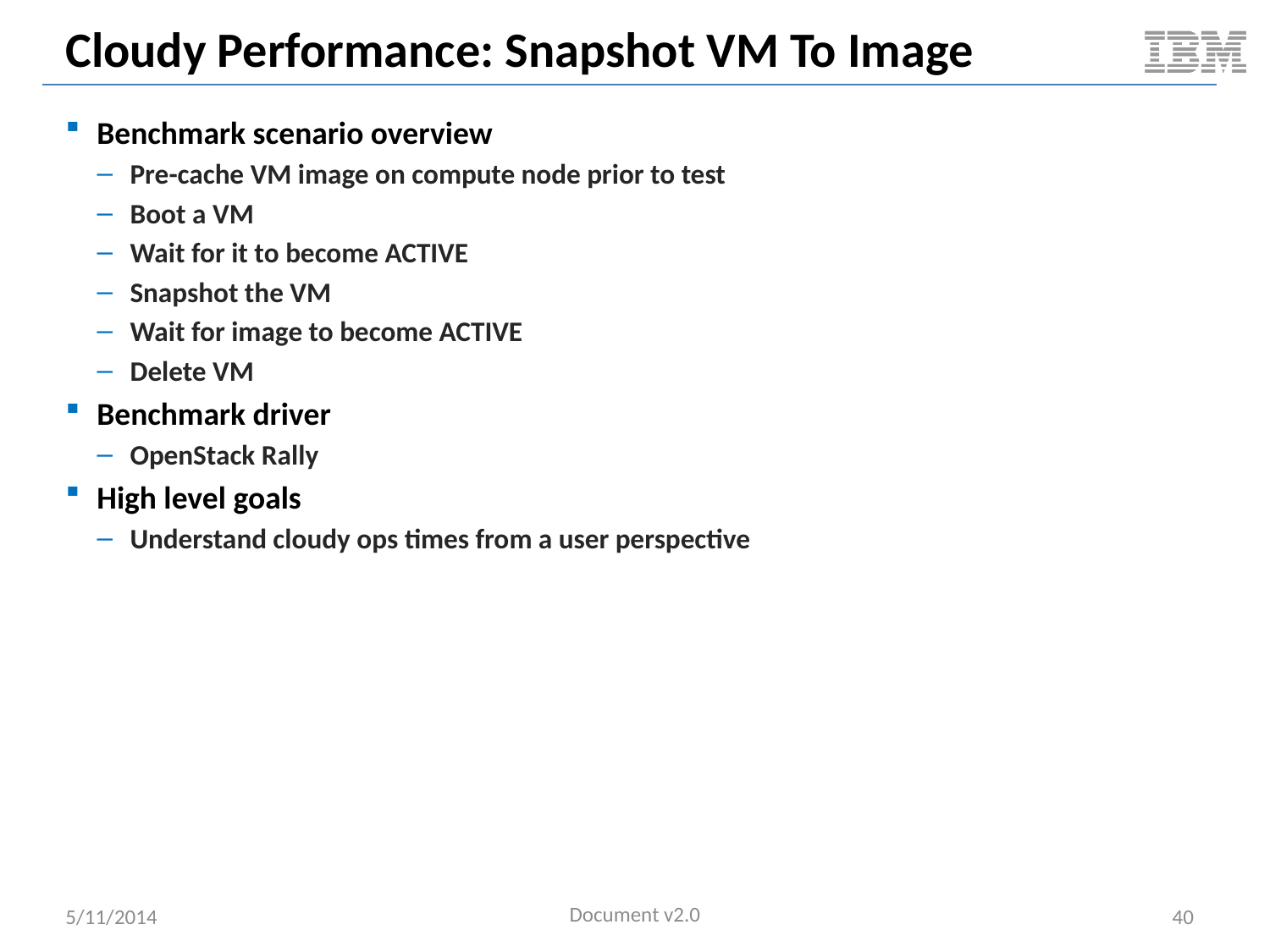

# Cloudy Performance: Snapshot VM To Image
Benchmark scenario overview
Pre-cache VM image on compute node prior to test
Boot a VM
Wait for it to become ACTIVE
Snapshot the VM
Wait for image to become ACTIVE
Delete VM
Benchmark driver
OpenStack Rally
High level goals
Understand cloudy ops times from a user perspective

Document v2.0
5/11/2014
40